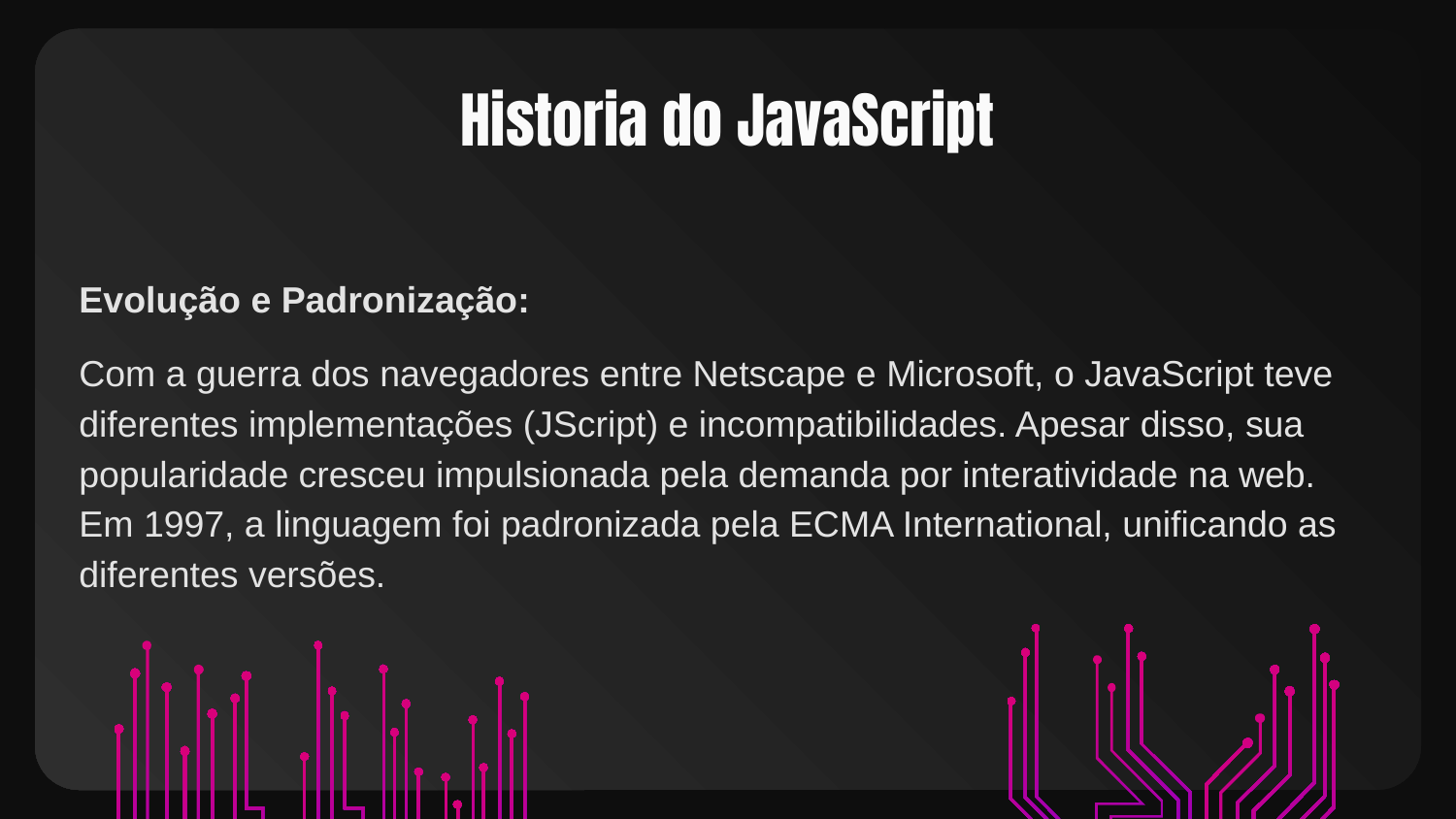

# Historia do JavaScript

Evolução e Padronização:
Com a guerra dos navegadores entre Netscape e Microsoft, o JavaScript teve diferentes implementações (JScript) e incompatibilidades. Apesar disso, sua popularidade cresceu impulsionada pela demanda por interatividade na web. Em 1997, a linguagem foi padronizada pela ECMA International, unificando as diferentes versões.